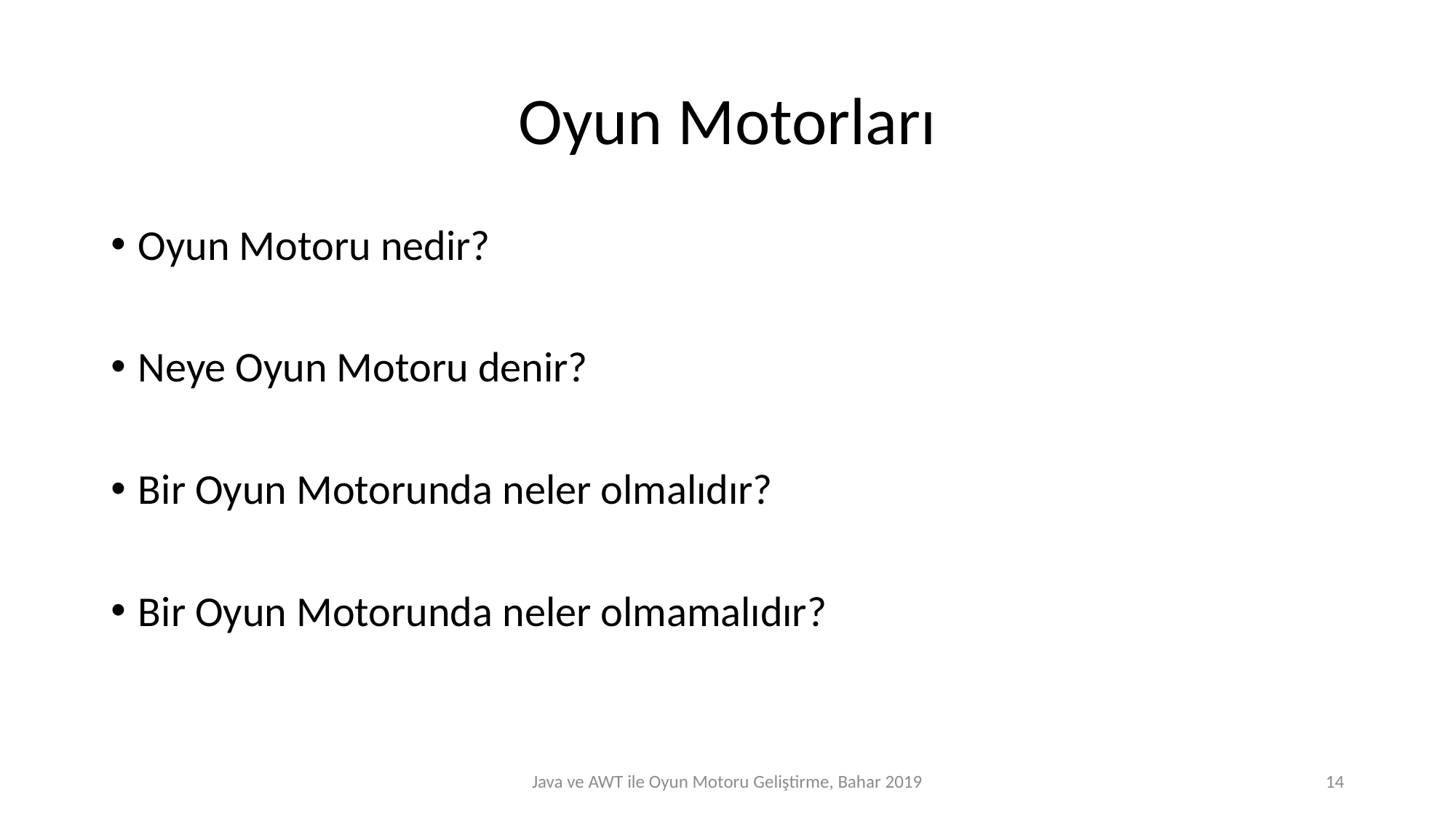

# Oyun Motorları
Oyun Motoru nedir?

Neye Oyun Motoru denir?

Bir Oyun Motorunda neler olmalıdır?

Bir Oyun Motorunda neler olmamalıdır?
Java ve AWT ile Oyun Motoru Geliştirme, Bahar 2019
14